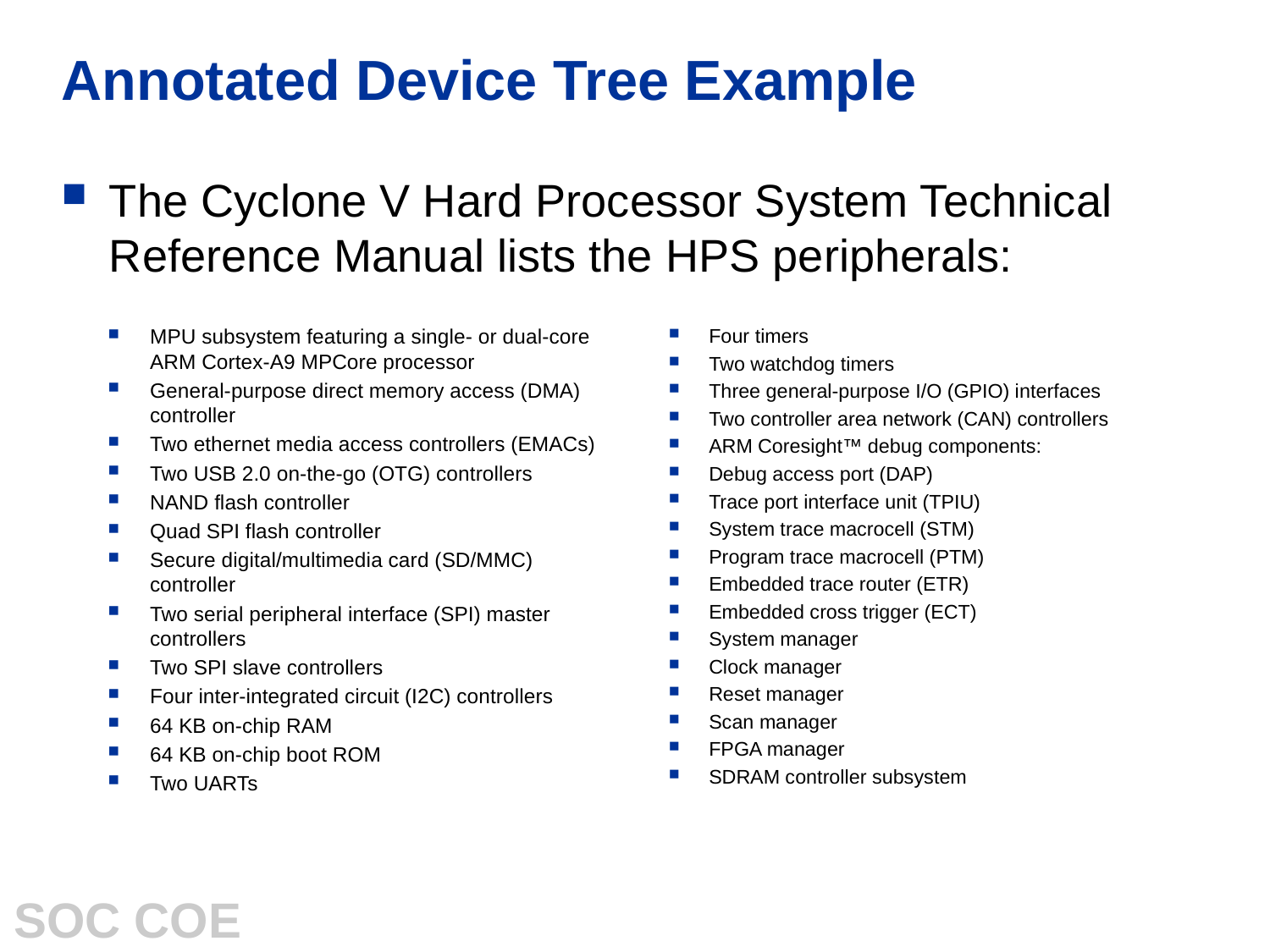

# Annotated Device Tree Example
The Cyclone V Hard Processor System Technical Reference Manual lists the HPS peripherals:

MPU subsystem featuring a single- or dual-core ARM Cortex-A9 MPCore processor
General-purpose direct memory access (DMA) controller
Two ethernet media access controllers (EMACs)
Two USB 2.0 on-the-go (OTG) controllers
NAND flash controller
Quad SPI flash controller
Secure digital/multimedia card (SD/MMC) controller
Two serial peripheral interface (SPI) master controllers
Two SPI slave controllers
Four inter-integrated circuit (I2C) controllers
64 KB on-chip RAM
64 KB on-chip boot ROM
Two UARTs
Four timers
Two watchdog timers
Three general-purpose I/O (GPIO) interfaces
Two controller area network (CAN) controllers
ARM Coresight™ debug components:
Debug access port (DAP)
Trace port interface unit (TPIU)
System trace macrocell (STM)
Program trace macrocell (PTM)
Embedded trace router (ETR)
Embedded cross trigger (ECT)
System manager
Clock manager
Reset manager
Scan manager
FPGA manager
SDRAM controller subsystem